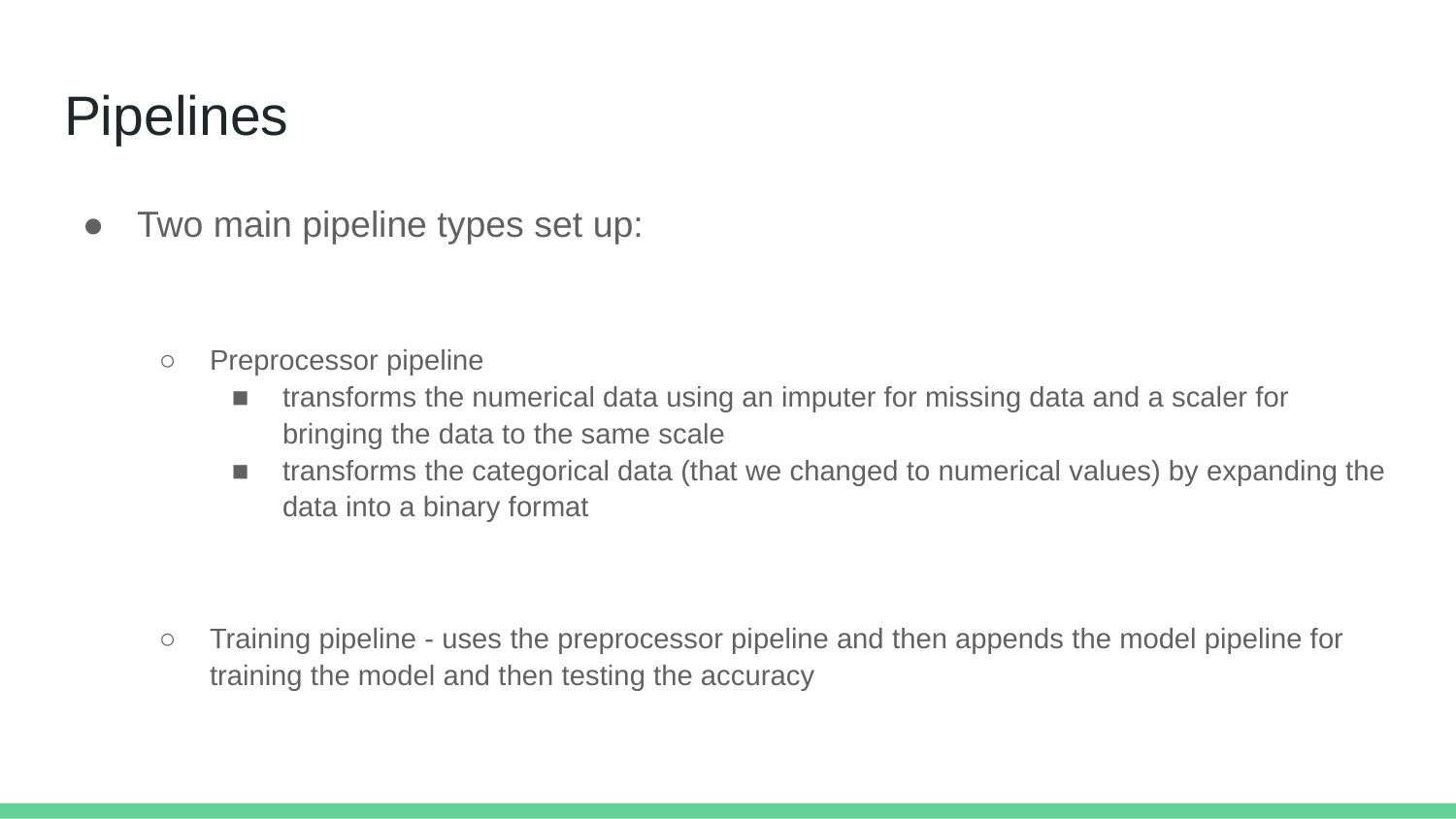

# Pipelines
Two main pipeline types set up:

Preprocessor pipeline
transforms the numerical data using an imputer for missing data and a scaler for bringing the data to the same scale
transforms the categorical data (that we changed to numerical values) by expanding the data into a binary format

Training pipeline - uses the preprocessor pipeline and then appends the model pipeline for training the model and then testing the accuracy